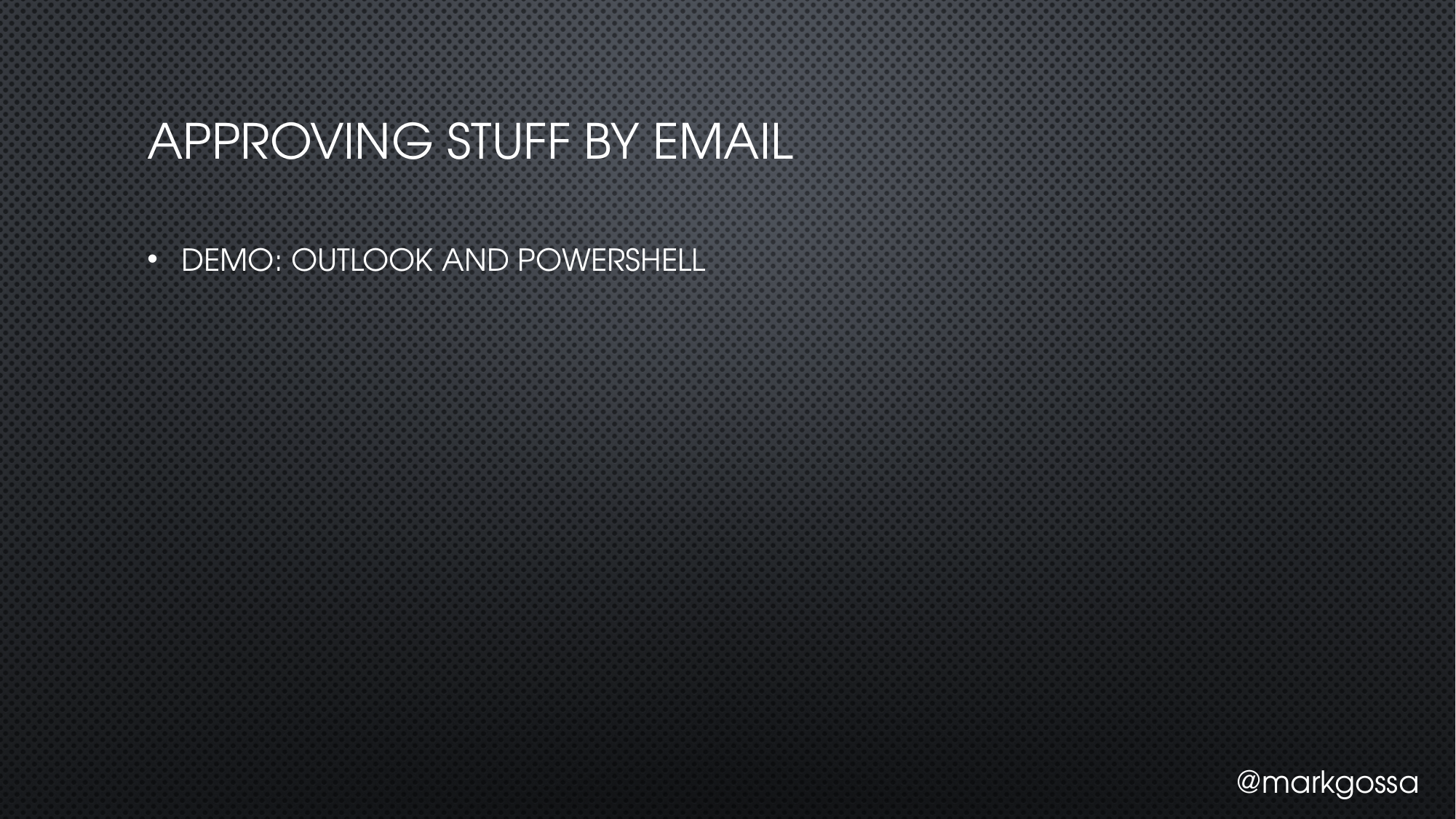

# Approving stuff by email
Demo: Outlook and PowerShell